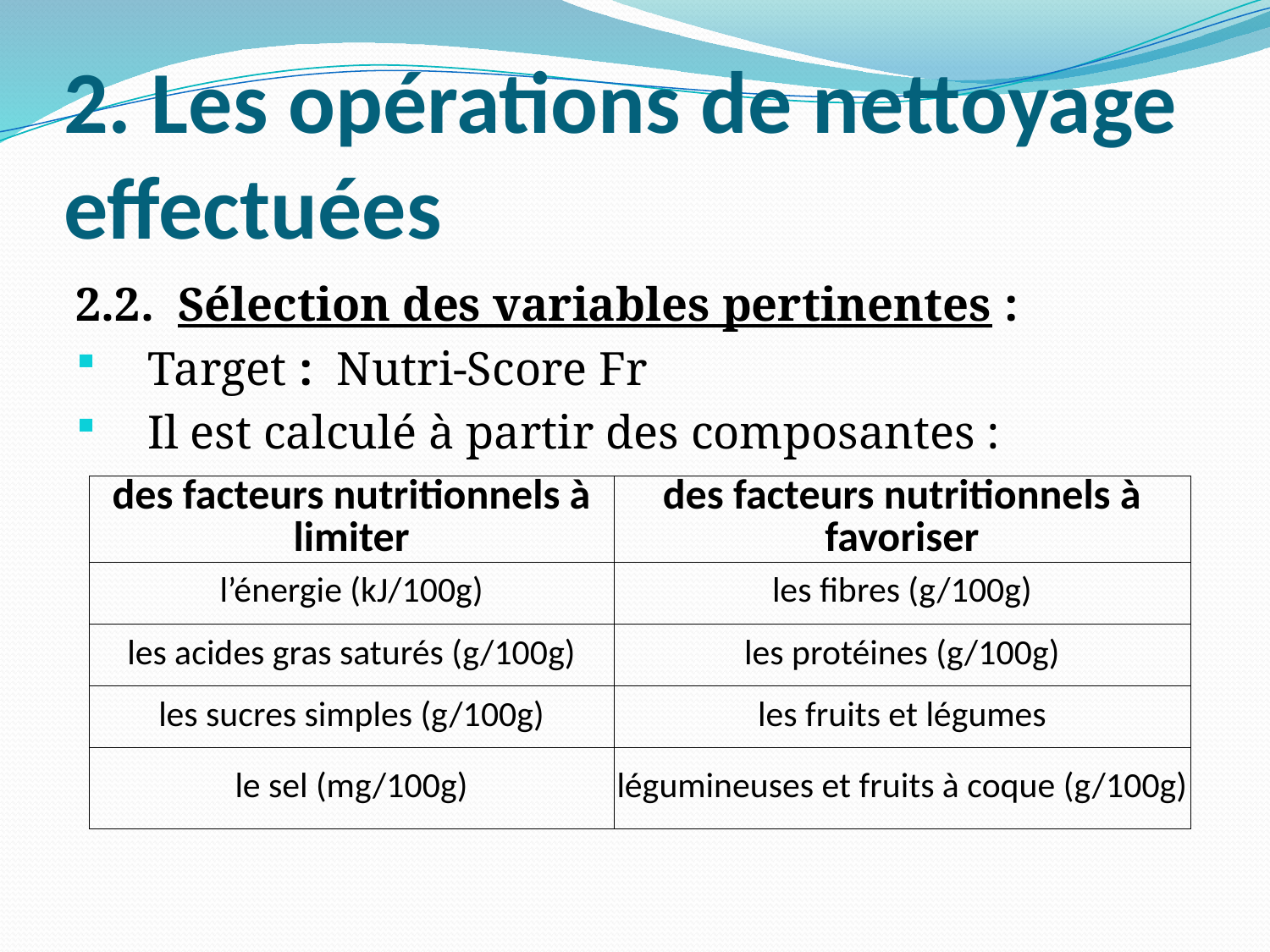

# 2. Les opérations de nettoyage effectuées
2.2.  Sélection des variables pertinentes :
Target :  Nutri-Score Fr
Il est calculé à partir des composantes :

| des facteurs nutritionnels à limiter | des facteurs nutritionnels à favoriser |
| --- | --- |
| l’énergie (kJ/100g) | les fibres (g/100g) |
| les acides gras saturés (g/100g) | les protéines (g/100g) |
| les sucres simples (g/100g) | les fruits et légumes |
| le sel (mg/100g) | légumineuses et fruits à coque (g/100g) |